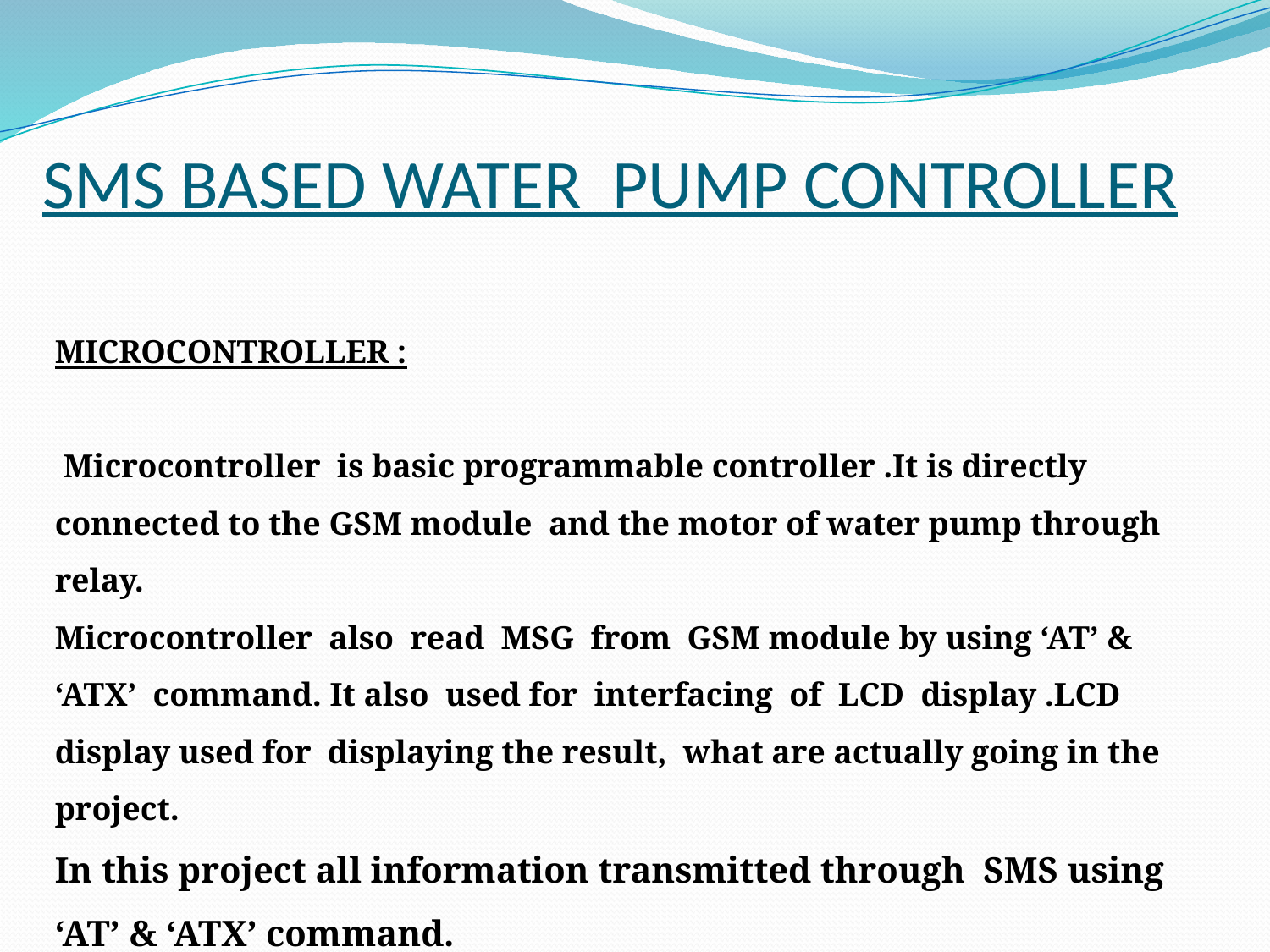

# SMS BASED WATER  PUMP CONTROLLER
MICROCONTROLLER :

 Microcontroller  is basic programmable controller .It is directly connected to the GSM module  and the motor of water pump through relay.
Microcontroller  also  read  MSG  from  GSM module by using ‘AT’ & ‘ATX’  command. It also  used for  interfacing  of  LCD  display .LCD display used for  displaying the result,  what are actually going in the project.
In this project all information transmitted through  SMS using  ‘AT’ & ‘ATX’ command.